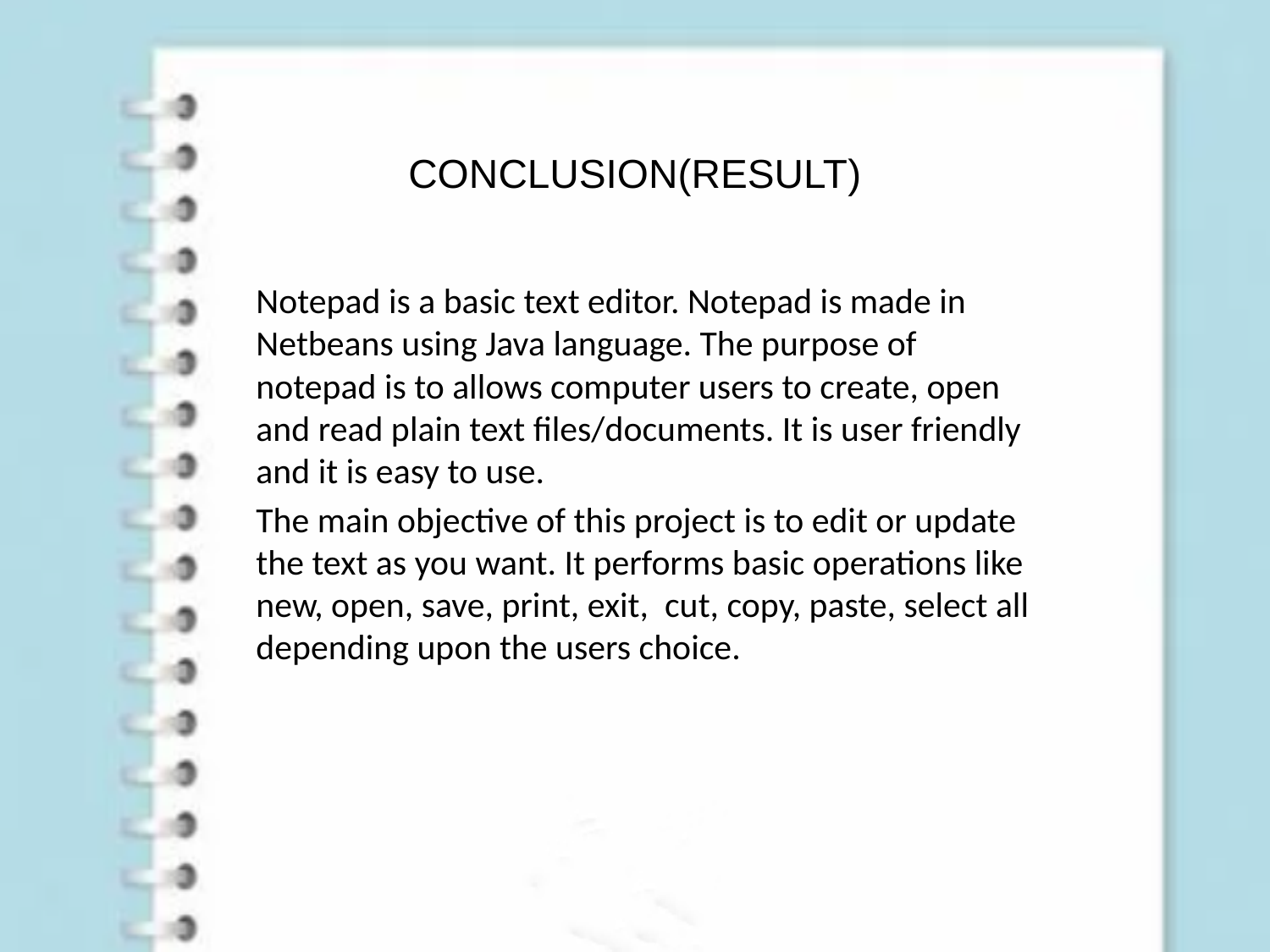

# CONCLUSION(RESULT)
Notepad is a basic text editor. Notepad is made in Netbeans using Java language. The purpose of notepad is to allows computer users to create, open and read plain text files/documents. It is user friendly and it is easy to use.
The main objective of this project is to edit or update the text as you want. It performs basic operations like new, open, save, print, exit,  cut, copy, paste, select all depending upon the users choice.